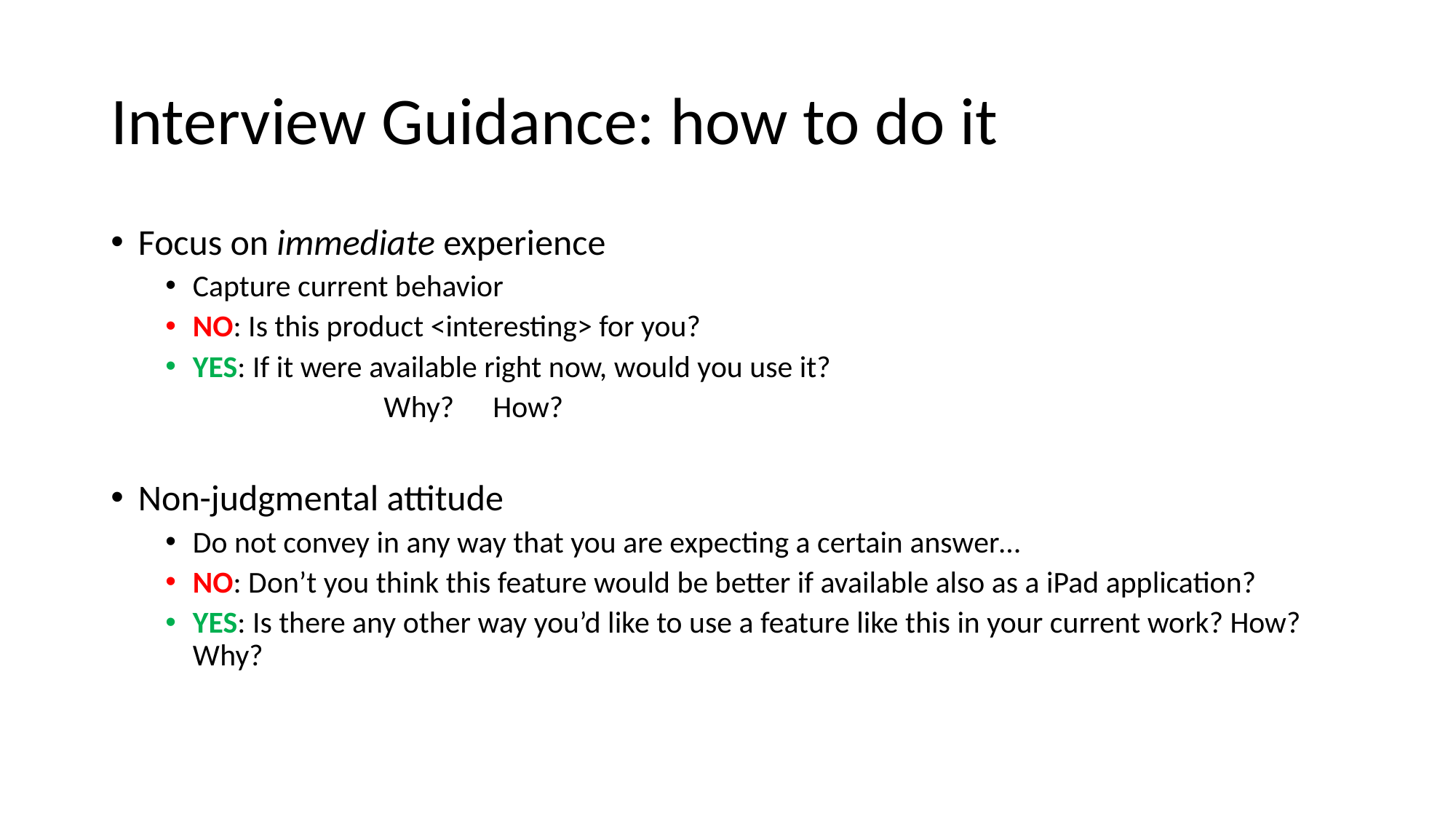

# Interview Guidance: how to do it
Focus on immediate experience
Capture current behavior
NO: Is this product <interesting> for you?
YES: If it were available right now, would you use it?
		Why? 	How?

Non-judgmental attitude
Do not convey in any way that you are expecting a certain answer…
NO: Don’t you think this feature would be better if available also as a iPad application?
YES: Is there any other way you’d like to use a feature like this in your current work? How? Why?